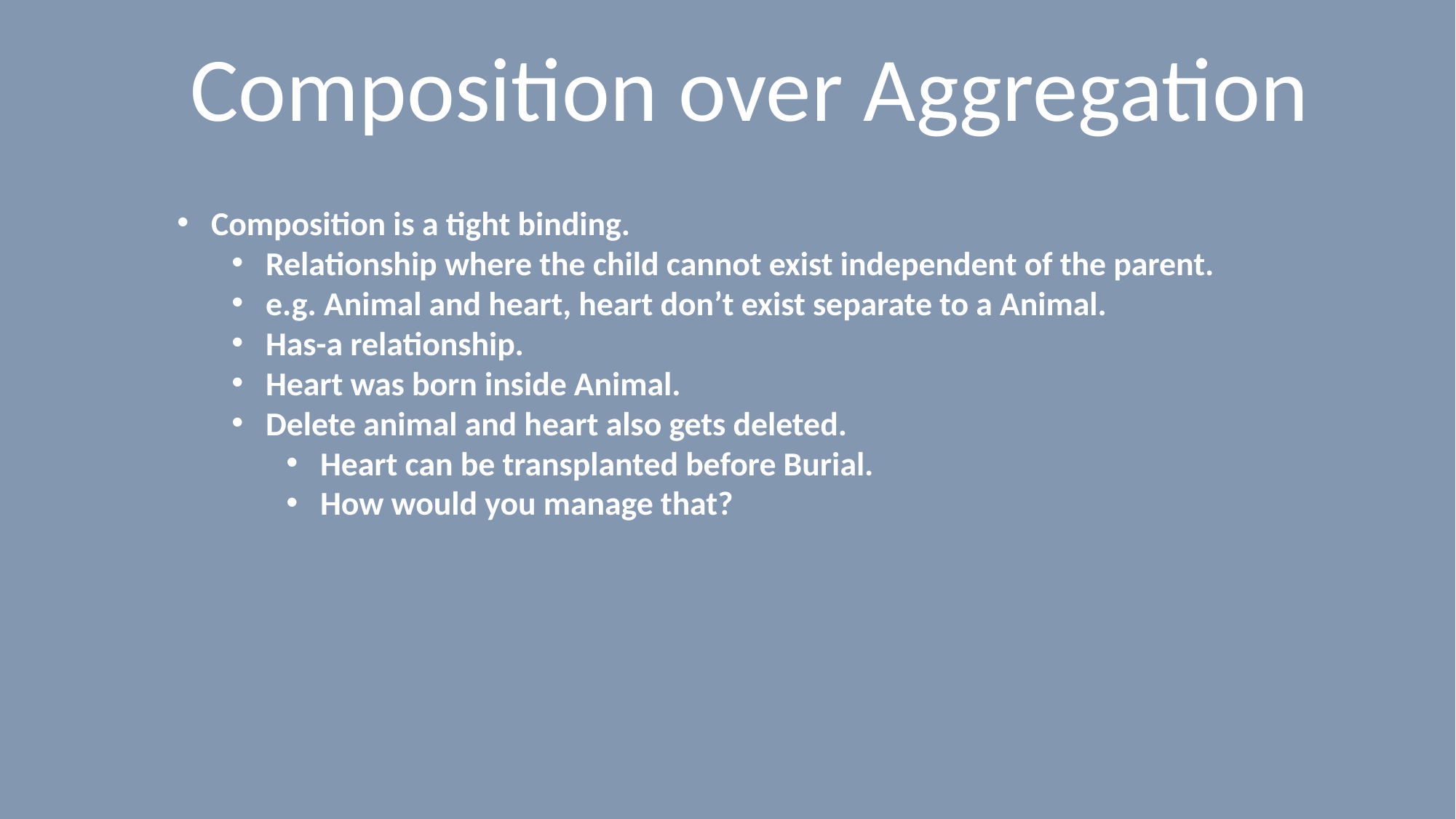

# Composition over Aggregation
Composition is a tight binding.
Relationship where the child cannot exist independent of the parent.
e.g. Animal and heart, heart don’t exist separate to a Animal.
Has-a relationship.
Heart was born inside Animal.
Delete animal and heart also gets deleted.
Heart can be transplanted before Burial.
How would you manage that?